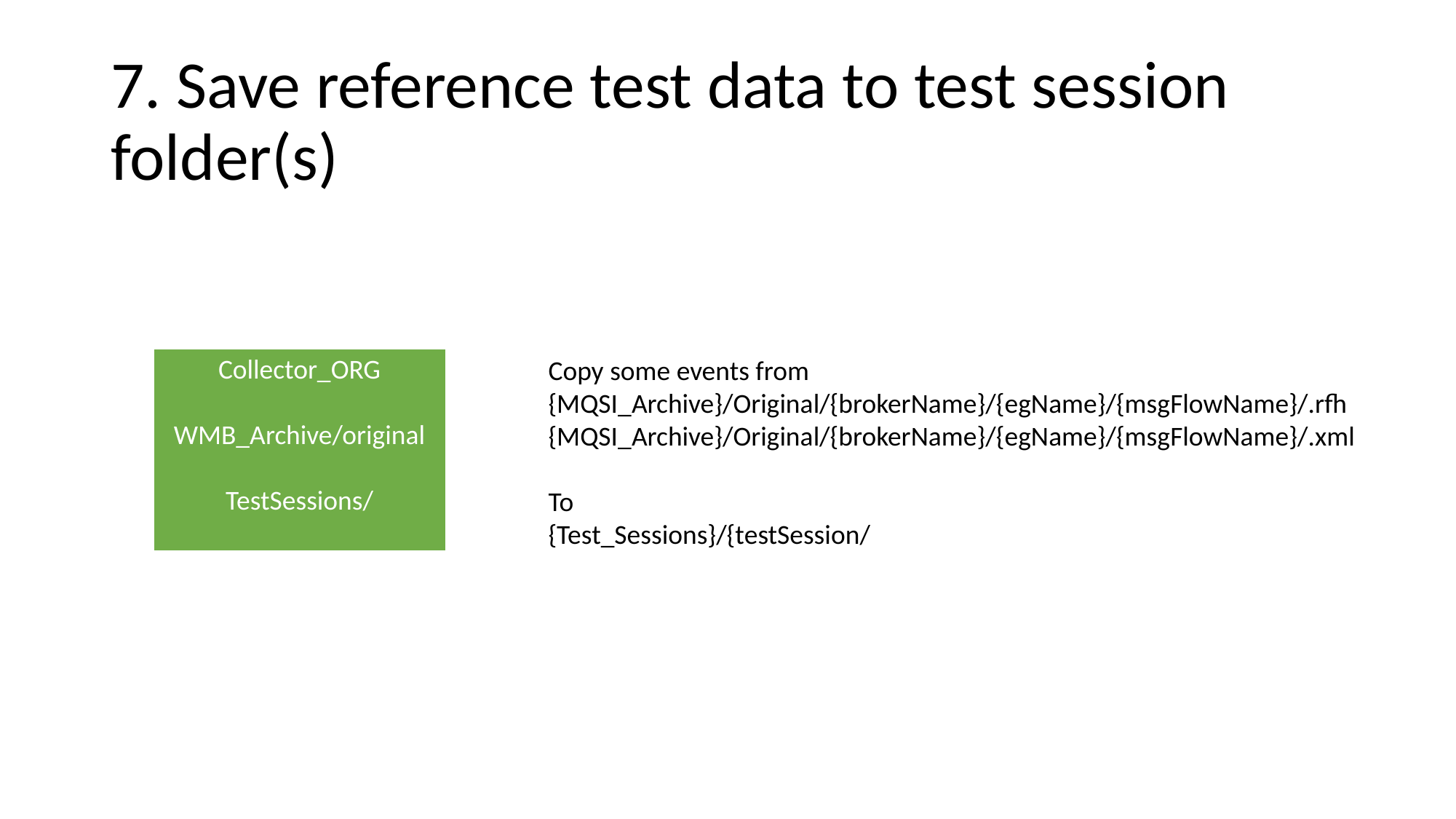

# 7. Save reference test data to test session folder(s)
Collector_ORG

WMB_Archive/original

TestSessions/

Copy some events from
{MQSI_Archive}/Original/{brokerName}/{egName}/{msgFlowName}/.rfh
{MQSI_Archive}/Original/{brokerName}/{egName}/{msgFlowName}/.xml

To
{Test_Sessions}/{testSession/